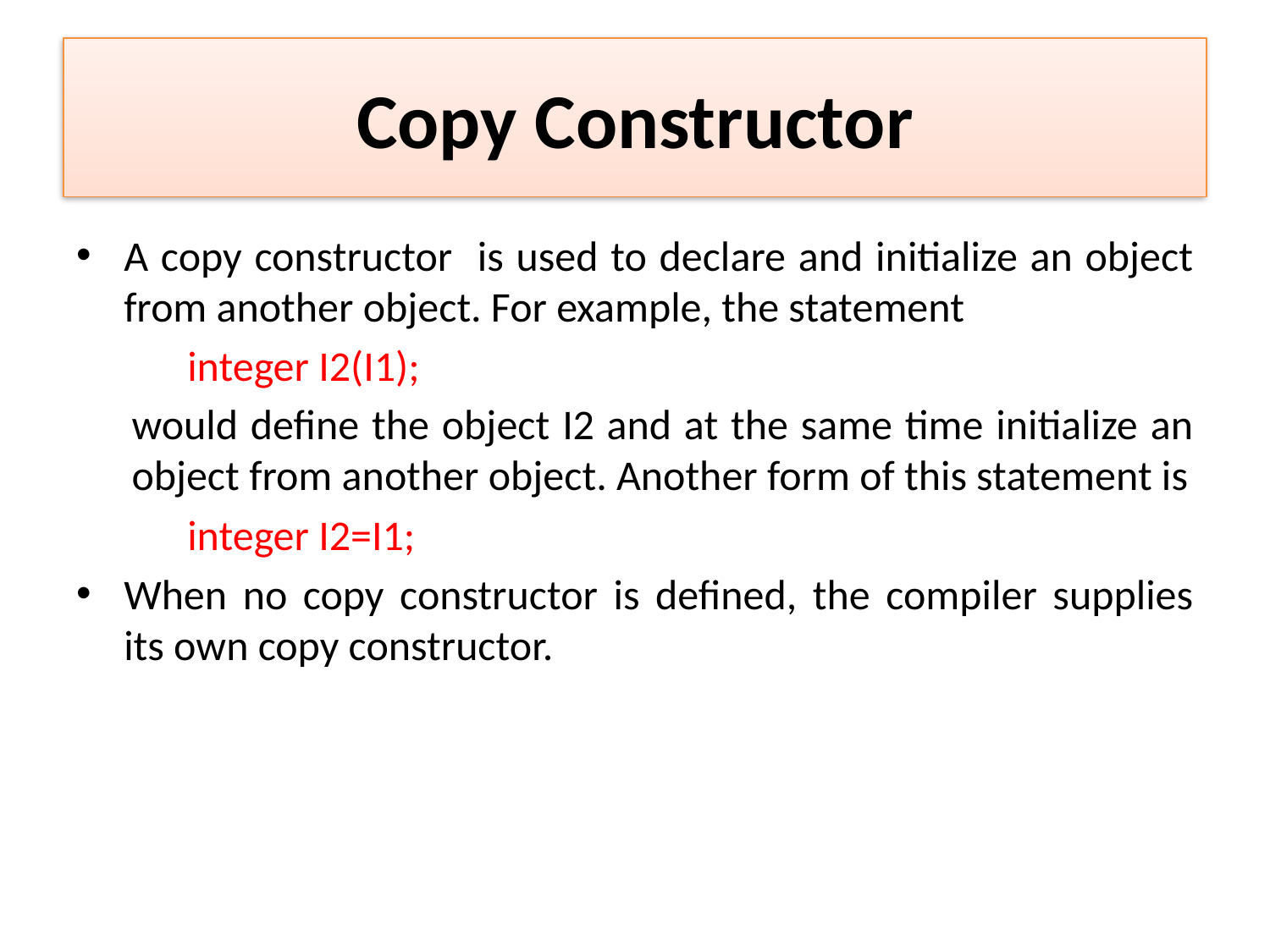

# Copy Constructor
A copy constructor  is used to declare and initialize an object from another object. For example, the statement
integer I2(I1);
would define the object I2 and at the same time initialize an object from another object. Another form of this statement is
integer I2=I1;
When no copy constructor is defined, the compiler supplies its own copy constructor.